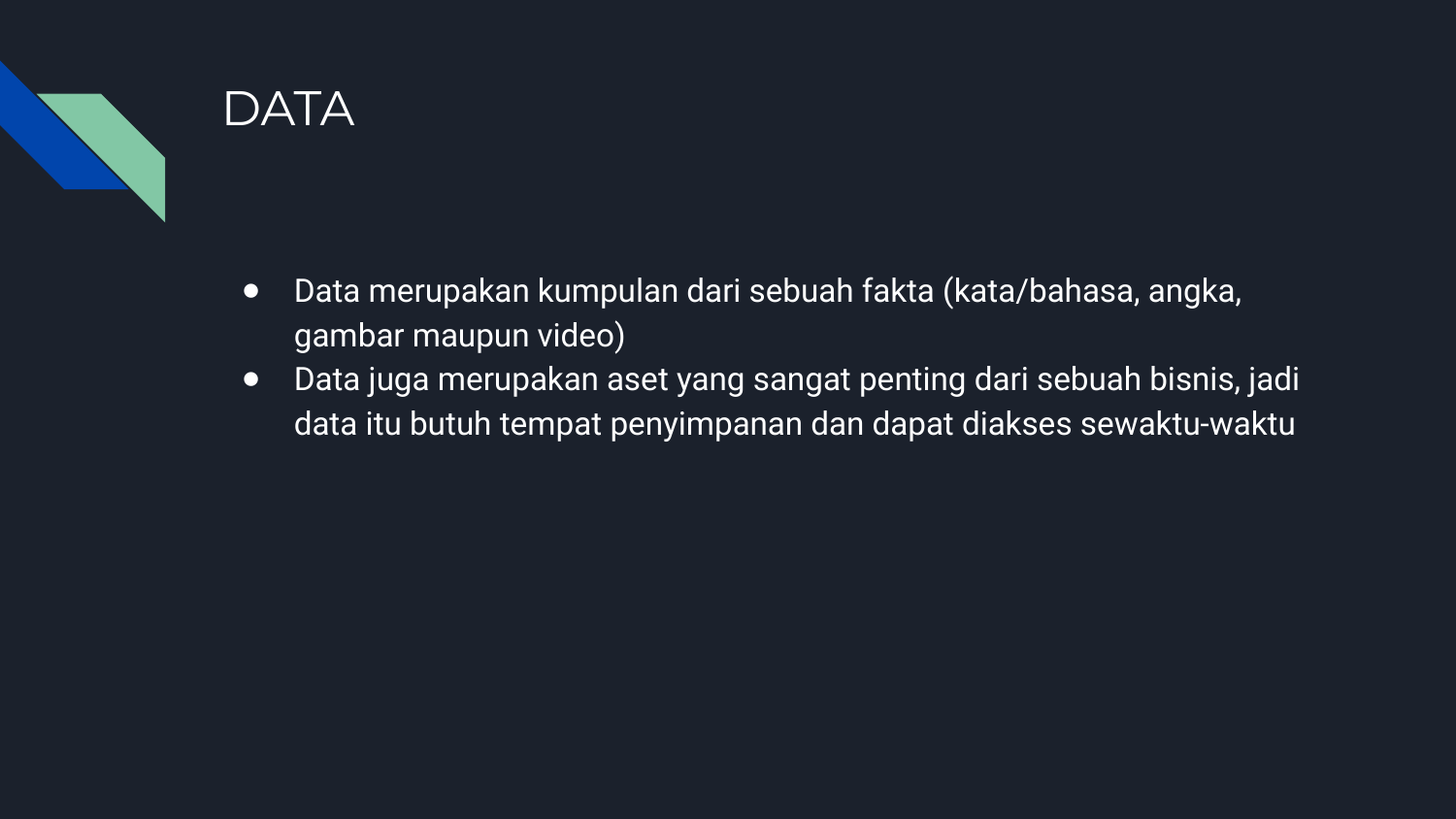

# DATA
Data merupakan kumpulan dari sebuah fakta (kata/bahasa, angka, gambar maupun video)
Data juga merupakan aset yang sangat penting dari sebuah bisnis, jadi data itu butuh tempat penyimpanan dan dapat diakses sewaktu-waktu